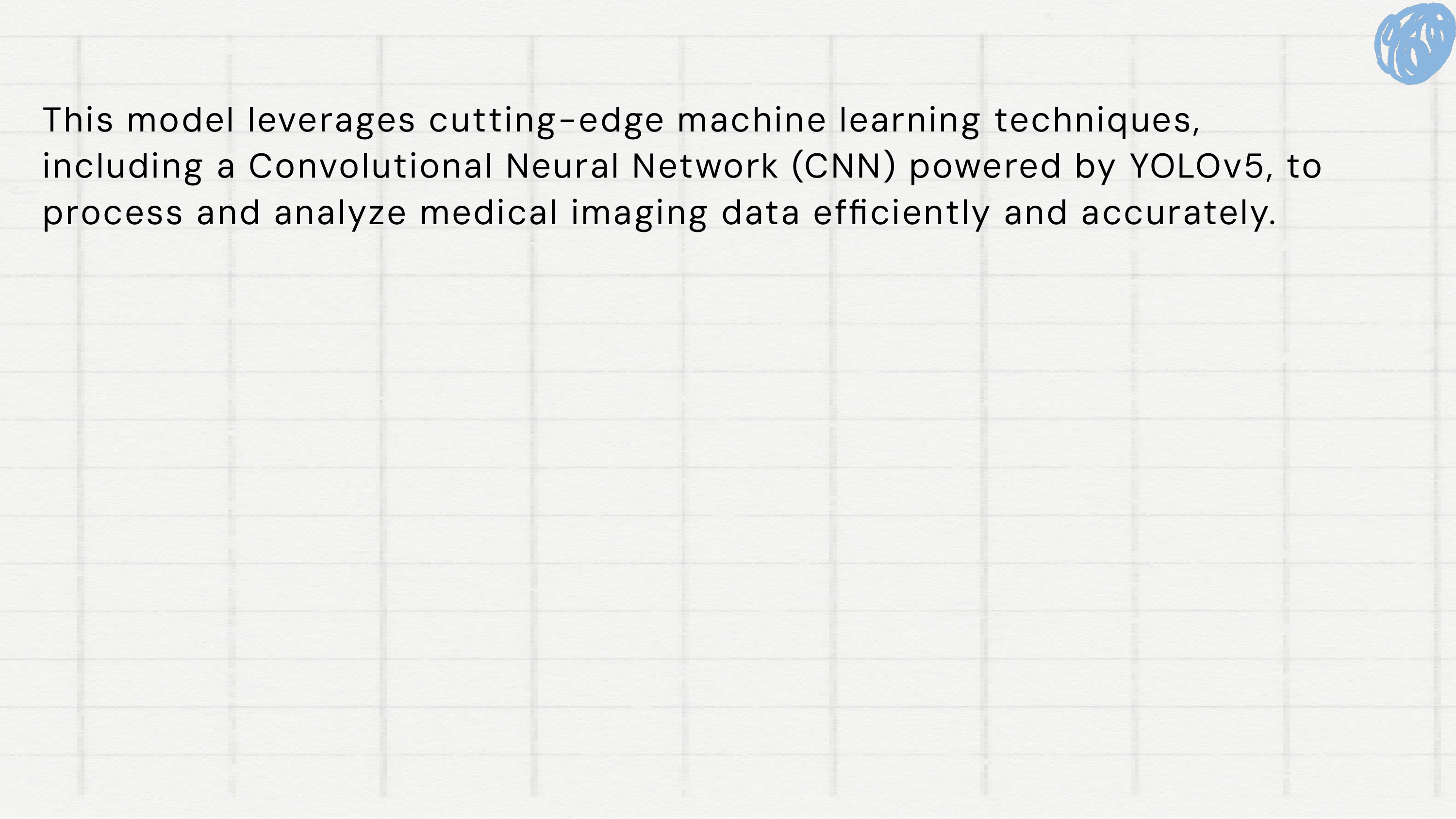

This model leverages cutting-edge machine learning techniques, including a Convolutional Neural Network (CNN) powered by YOLOv5, to process and analyze medical imaging data efficiently and accurately.